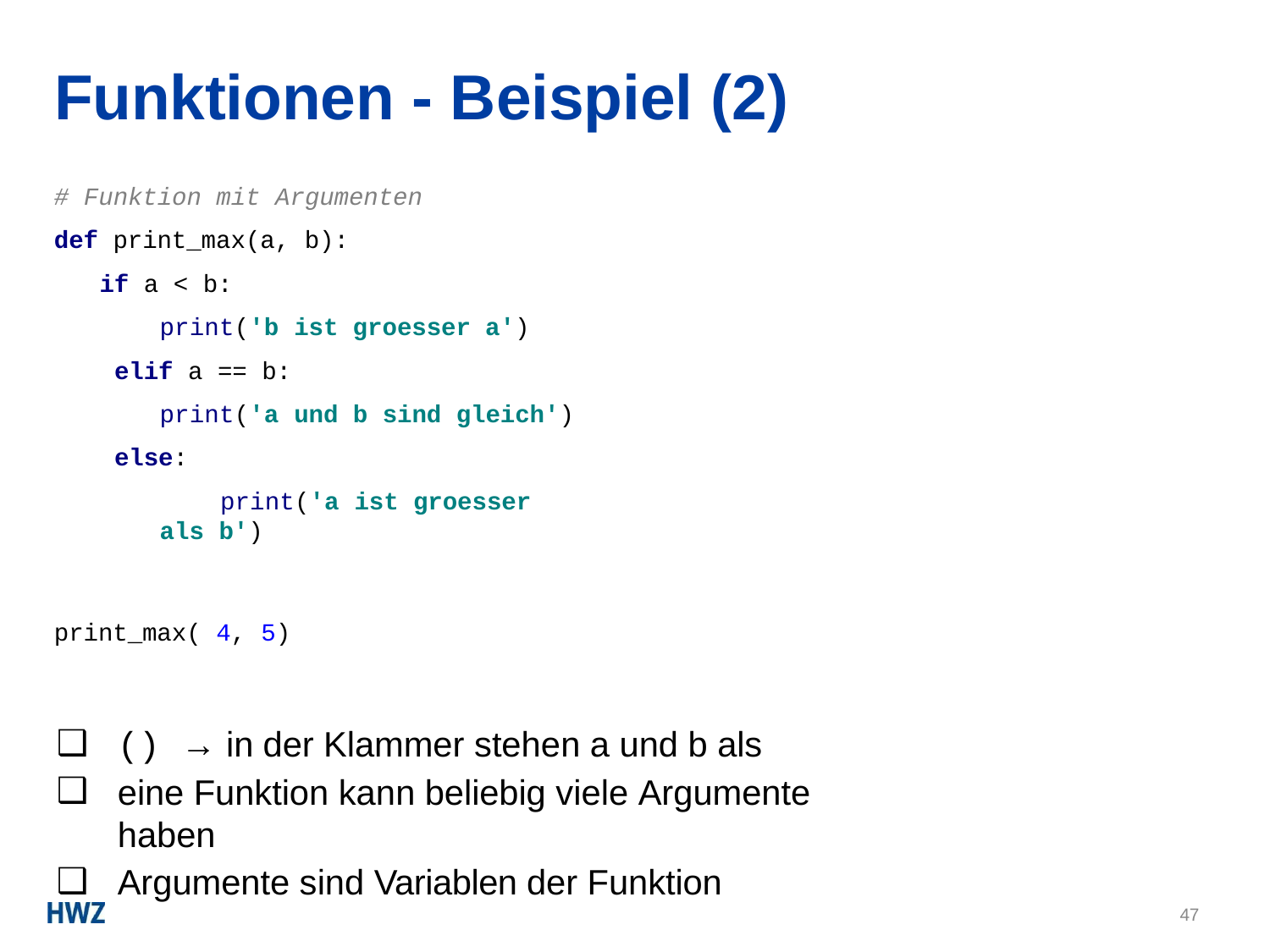

# Funktionen - Beispiel (2)
# Funktion mit Argumenten
def print_max(a, b):
if a < b:
print('b ist groesser a')  elif a == b:
print('a und b sind gleich')  else:
print('a ist groesser als b')
print_max( 4, 5)

() → in der Klammer stehen a und b als
eine Funktion kann beliebig viele Argumente haben
Argumente sind Variablen der Funktion
47